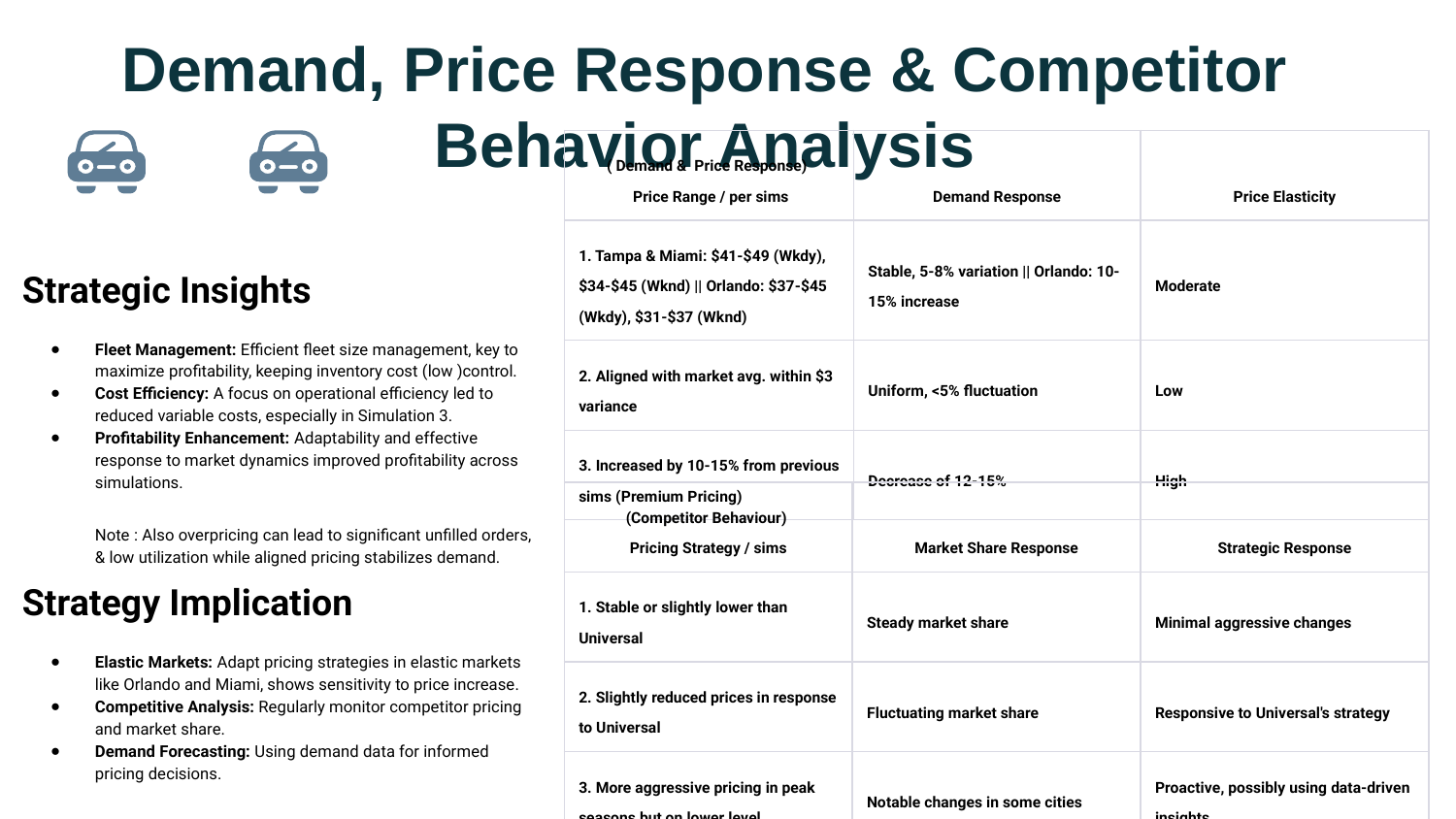

Demand, Price Response & Competitor Behavior Analysis

| ( Demand & Price Response) Price Range / per sims | Demand Response | Price Elasticity |
| --- | --- | --- |
| 1. Tampa & Miami: $41-$49 (Wkdy), $34-$45 (Wknd) || Orlando: $37-$45 (Wkdy), $31-$37 (Wknd) | Stable, 5-8% variation || Orlando: 10-15% increase | Moderate |
| 2. Aligned with market avg. within $3 variance | Uniform, <5% fluctuation | Low |
| 3. Increased by 10-15% from previous sims (Premium Pricing) | Decrease of 12-15% | High |

Strategic Insights
Fleet Management: Efficient fleet size management, key to maximize profitability, keeping inventory cost (low )control.
Cost Efficiency: A focus on operational efficiency led to reduced variable costs, especially in Simulation 3.
Profitability Enhancement: Adaptability and effective response to market dynamics improved profitability across simulations.
Note : Also overpricing can lead to significant unfilled orders, & low utilization while aligned pricing stabilizes demand.

| (Competitor Behaviour) Pricing Strategy / sims | Market Share Response | Strategic Response |
| --- | --- | --- |
| 1. Stable or slightly lower than Universal | Steady market share | Minimal aggressive changes |
| 2. Slightly reduced prices in response to Universal | Fluctuating market share | Responsive to Universal's strategy |
| 3. More aggressive pricing in peak seasons but on lower level. | Notable changes in some cities | Proactive, possibly using data-driven insights |

Strategy Implication
Elastic Markets: Adapt pricing strategies in elastic markets like Orlando and Miami, shows sensitivity to price increase.
Competitive Analysis: Regularly monitor competitor pricing and market share.
Demand Forecasting: Using demand data for informed pricing decisions.